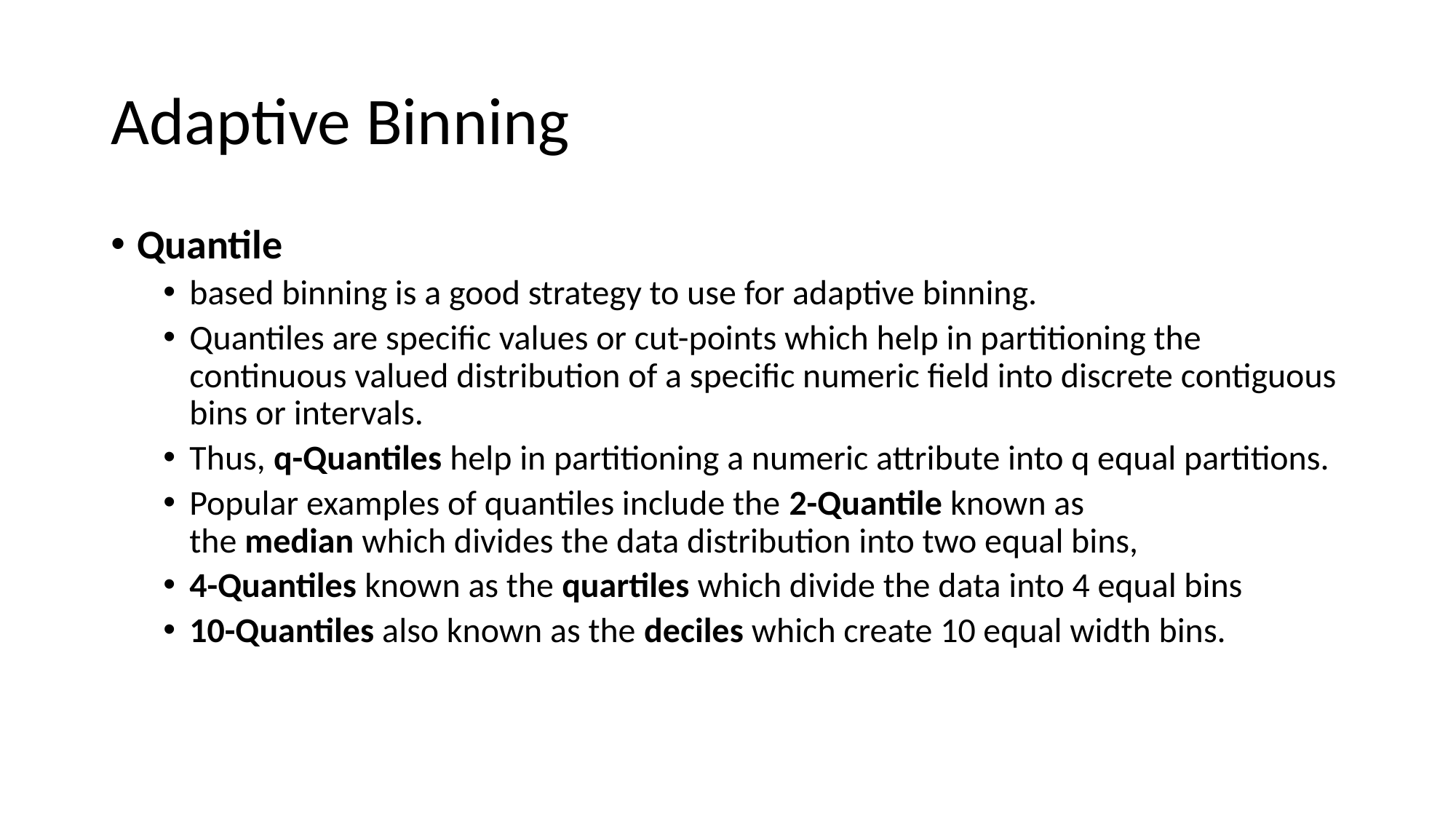

# Adaptive Binning
Quantile
based binning is a good strategy to use for adaptive binning.
Quantiles are specific values or cut-points which help in partitioning the continuous valued distribution of a specific numeric field into discrete contiguous bins or intervals.
Thus, q-Quantiles help in partitioning a numeric attribute into q equal partitions.
Popular examples of quantiles include the 2-Quantile known as the median which divides the data distribution into two equal bins,
4-Quantiles known as the quartiles which divide the data into 4 equal bins
10-Quantiles also known as the deciles which create 10 equal width bins.